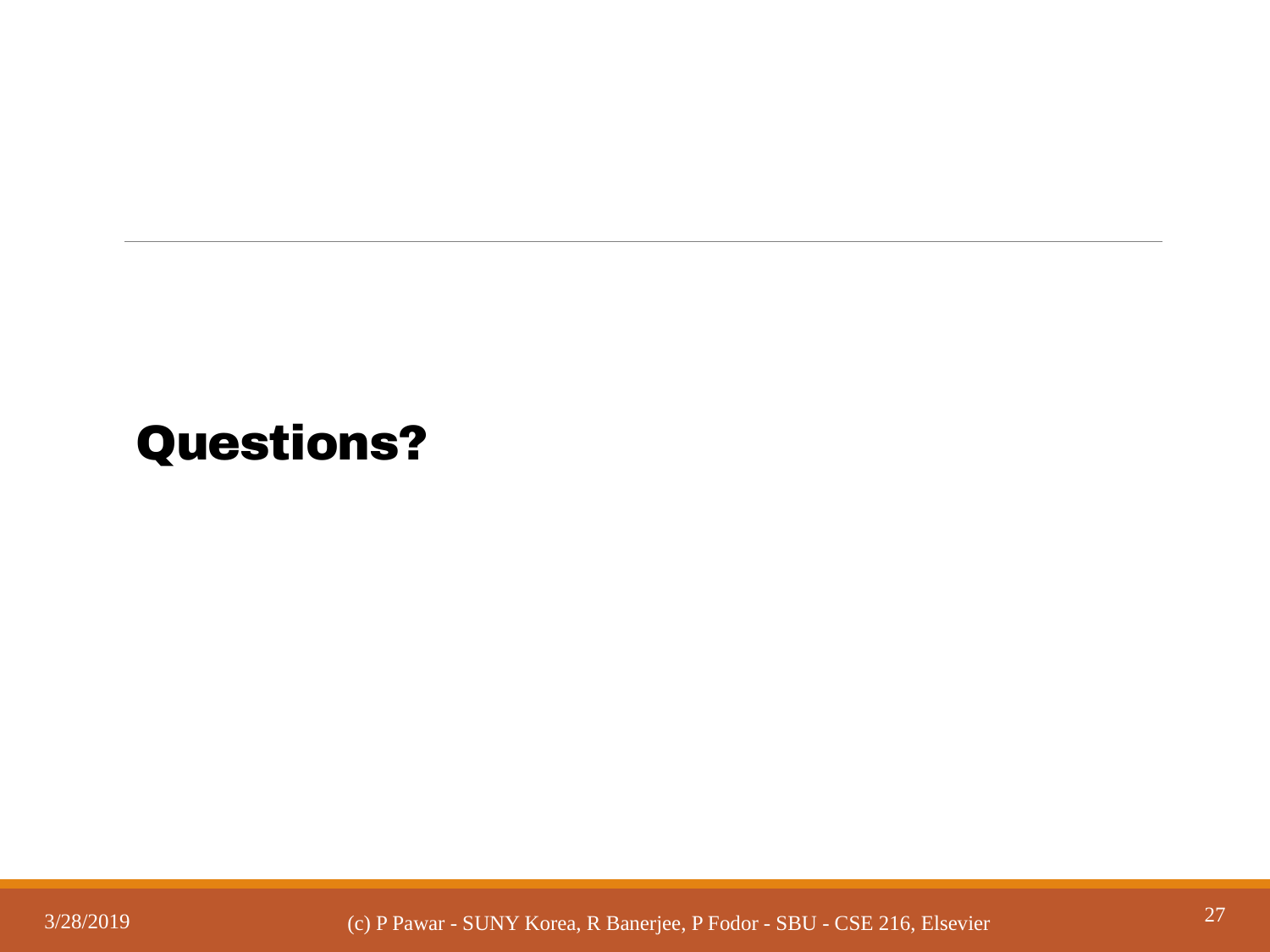

# Questions?
3/28/2019
27
(c) P Pawar - SUNY Korea, R Banerjee, P Fodor - SBU - CSE 216, Elsevier